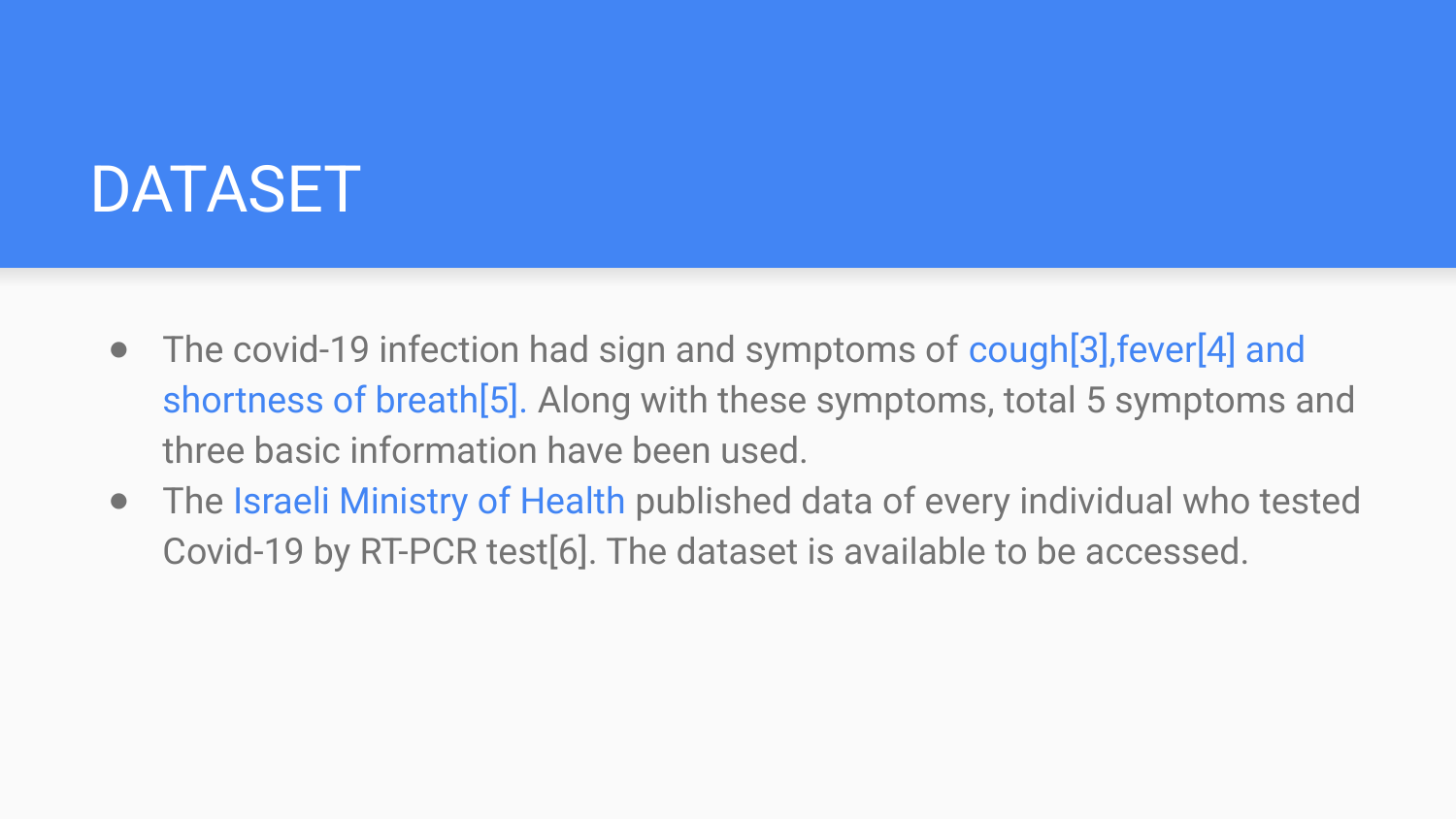

# DATASET
The covid-19 infection had sign and symptoms of cough[3],fever[4] and shortness of breath[5]. Along with these symptoms, total 5 symptoms and three basic information have been used.
The Israeli Ministry of Health published data of every individual who tested Covid-19 by RT-PCR test[6]. The dataset is available to be accessed.